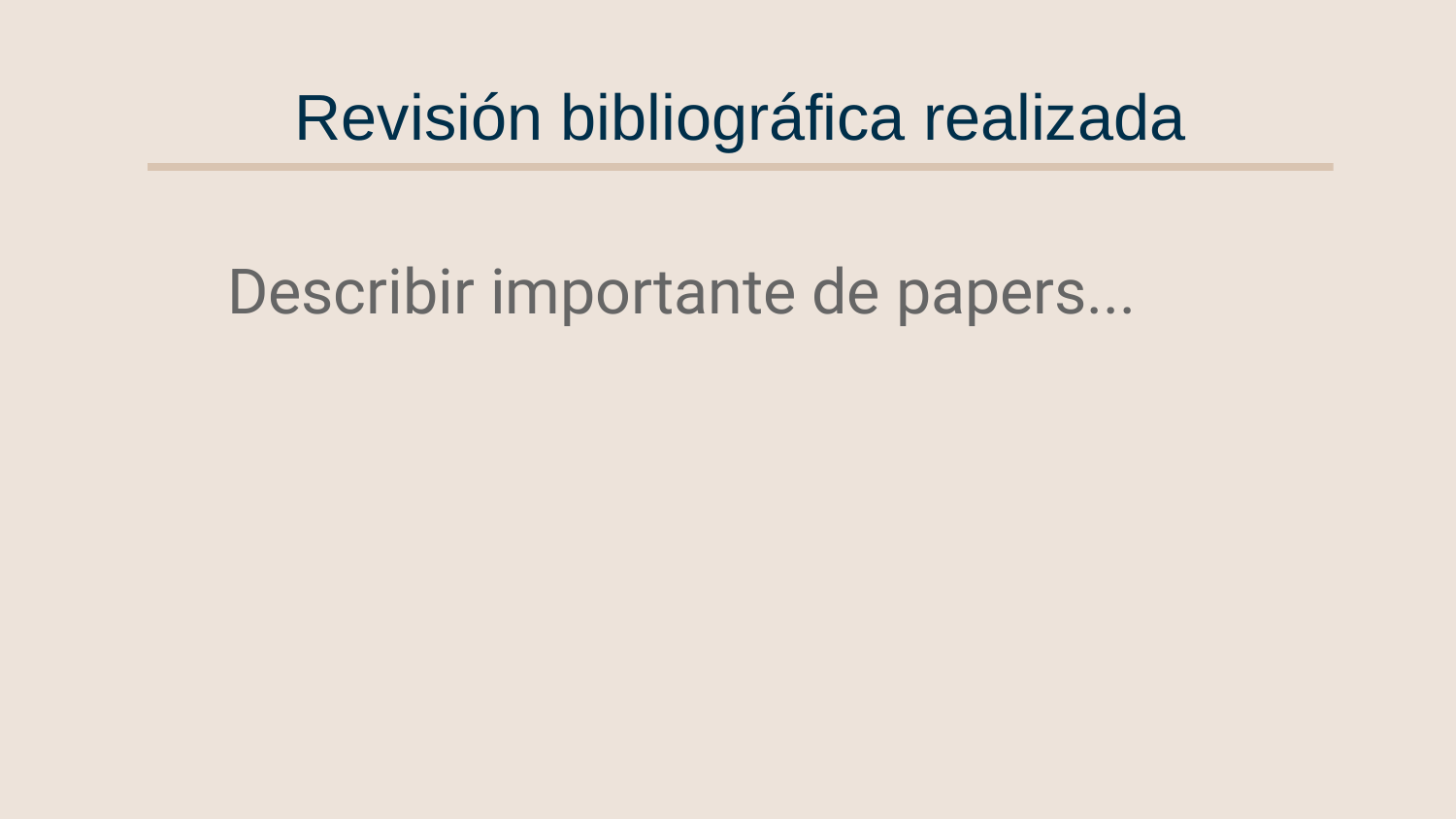

# Revisión bibliográfica realizada

Describir importante de papers...